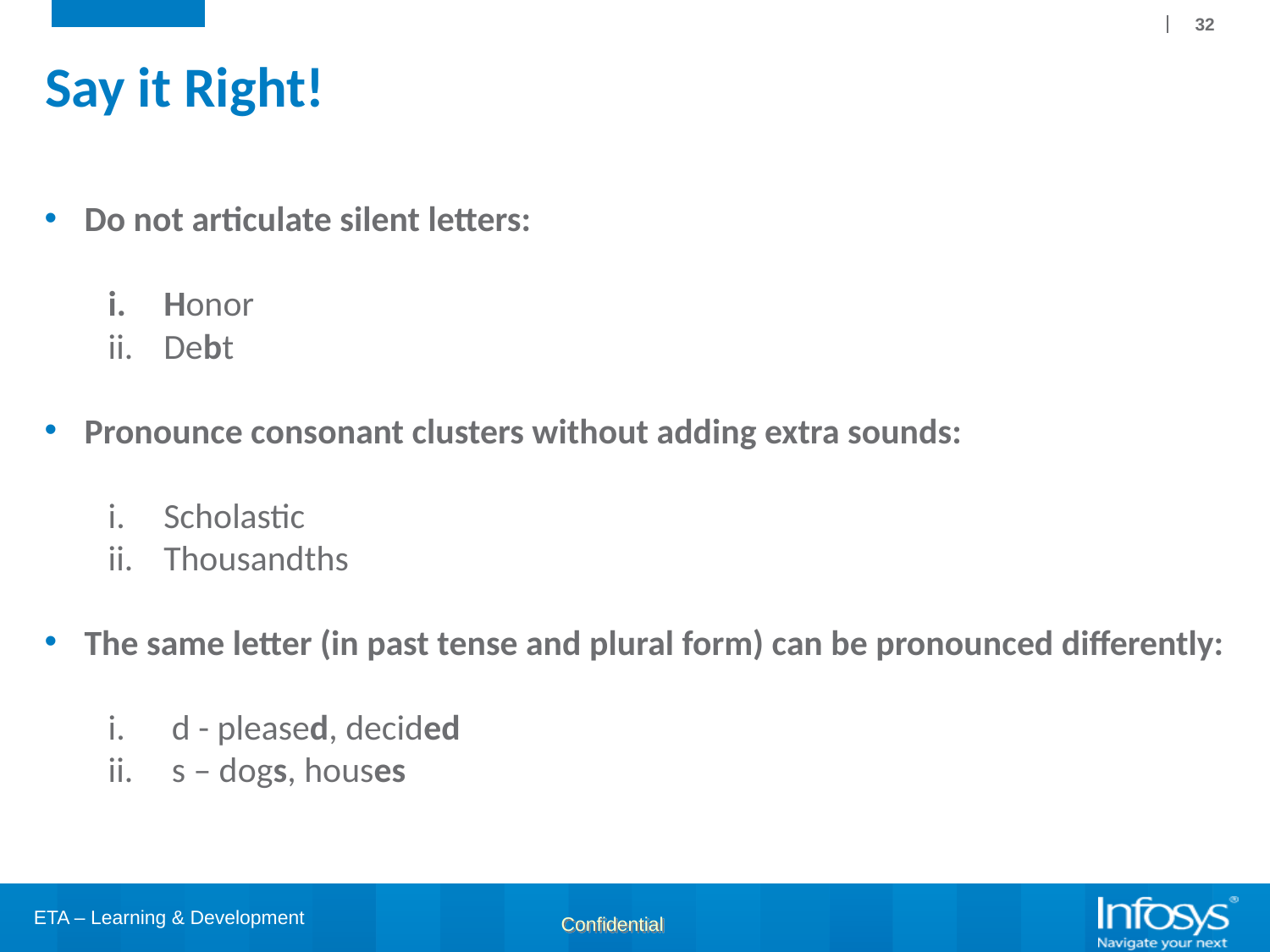

32
# Say it Right!
Do not articulate silent letters:

Honor
Debt

Pronounce consonant clusters without adding extra sounds:

Scholastic
Thousandths

The same letter (in past tense and plural form) can be pronounced differently:

 d - pleased, decided
 s – dogs, houses